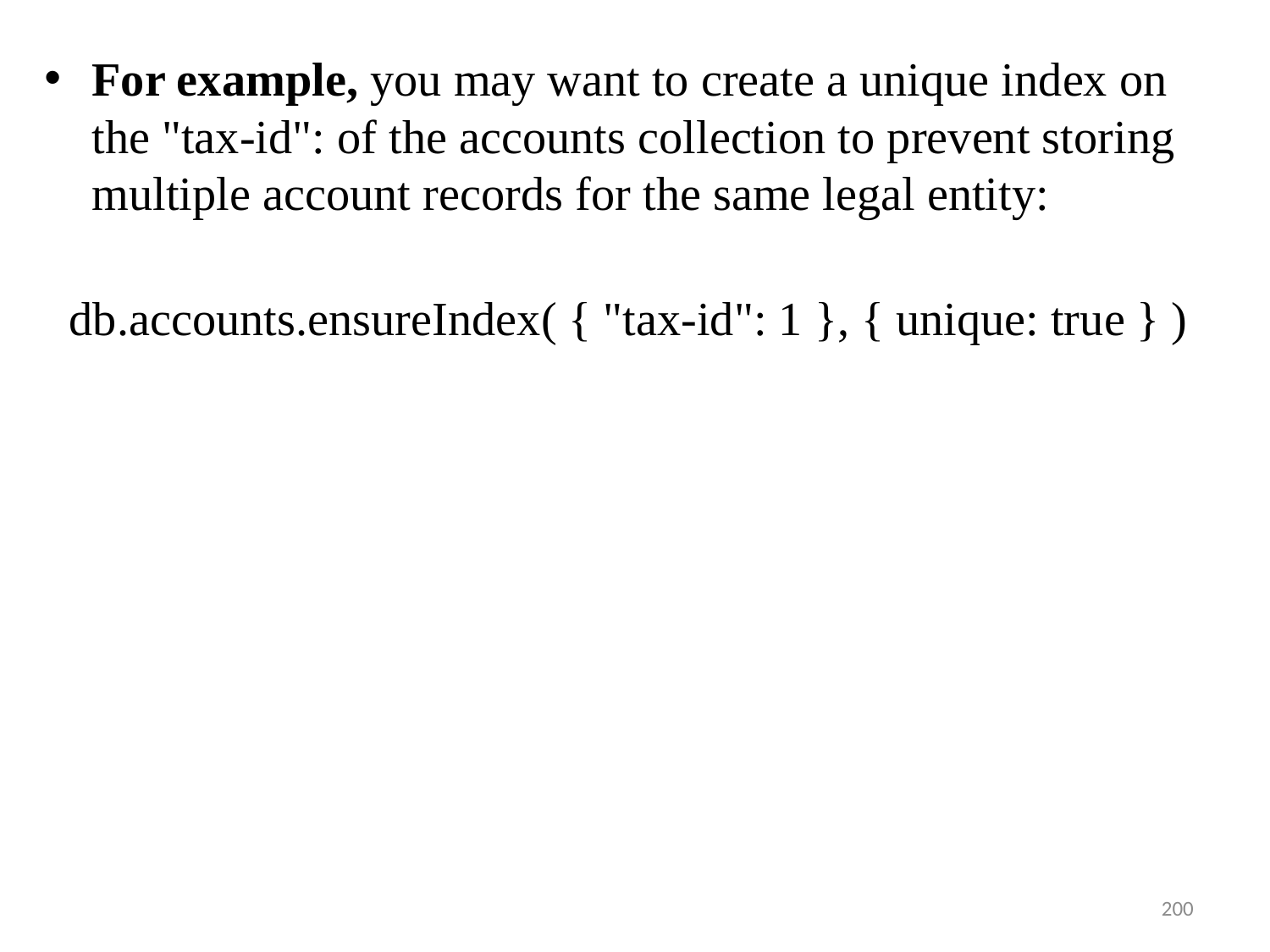

For example, you may want to create a unique index on the "tax-id": of the accounts collection to prevent storing multiple account records for the same legal entity:

db.accounts.ensureIndex( { "tax-id": 1 }, { unique: true } )

200